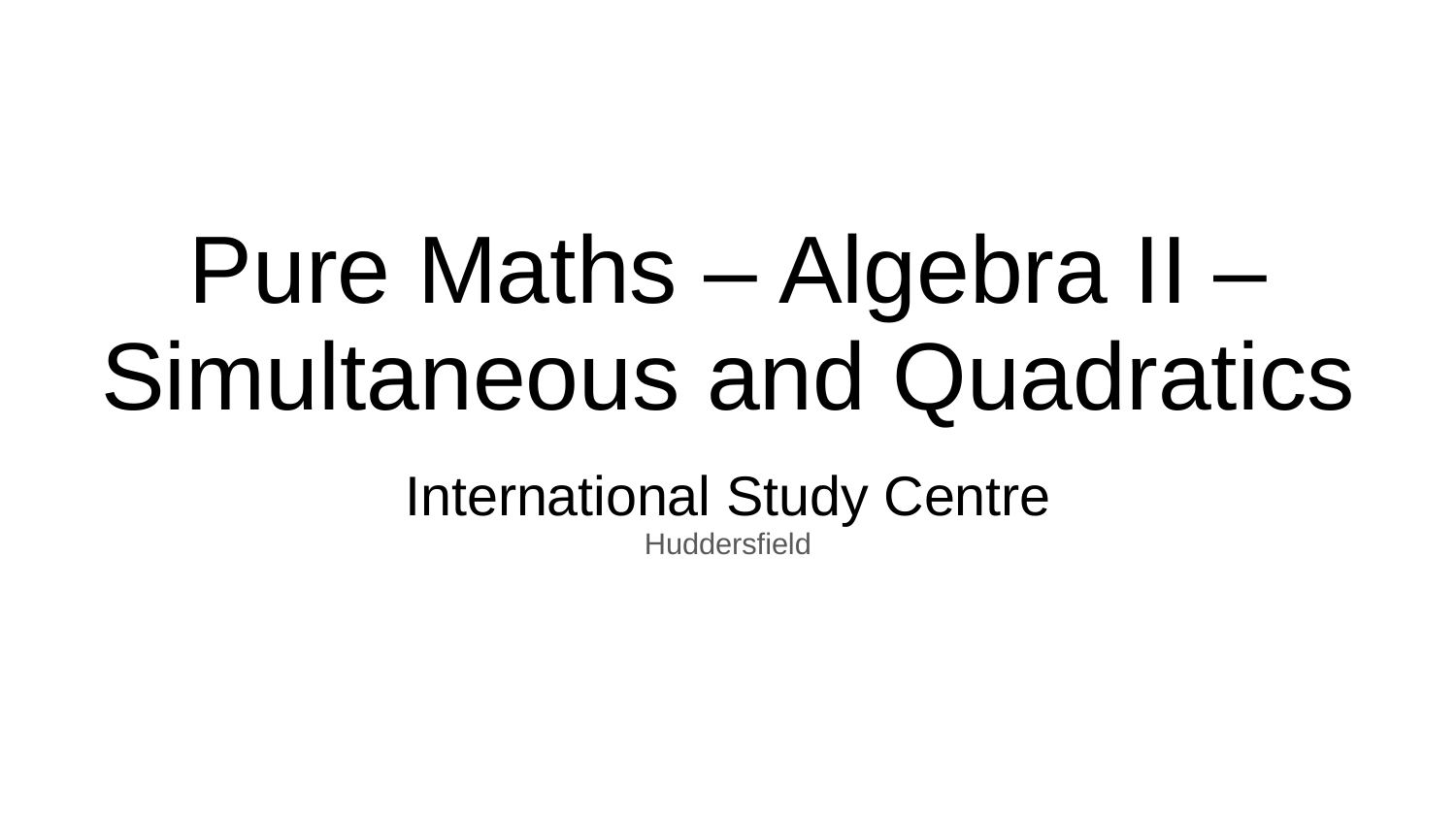

# Pure Maths – Algebra II – Simultaneous and Quadratics
International Study Centre
Huddersfield